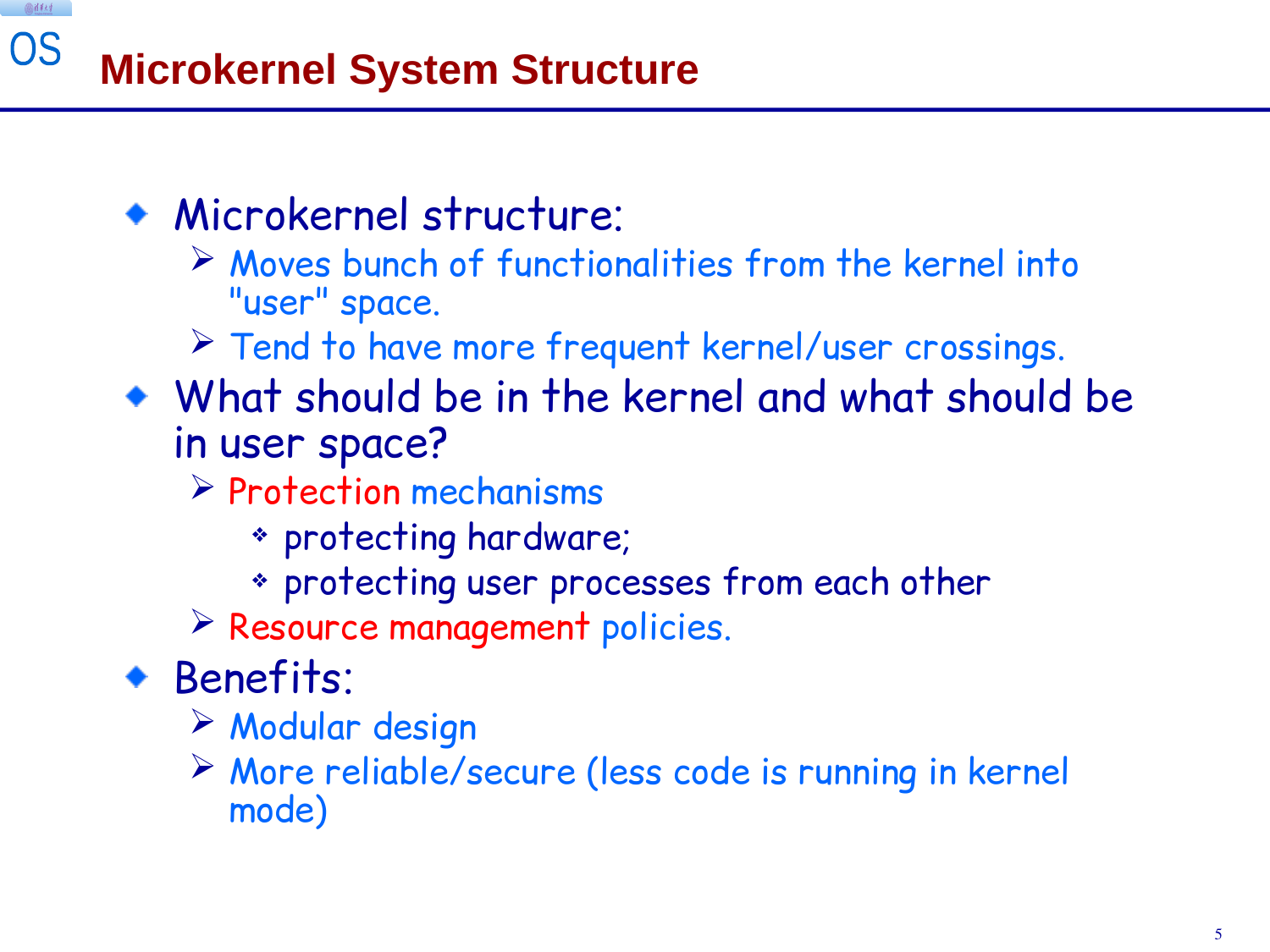

# Microkernel System Structure
Microkernel structure:
Moves bunch of functionalities from the kernel into "user" space.
Tend to have more frequent kernel/user crossings.
What should be in the kernel and what should be in user space?
Protection mechanisms
protecting hardware;
protecting user processes from each other
Resource management policies.
Benefits:
Modular design
More reliable/secure (less code is running in kernel mode)